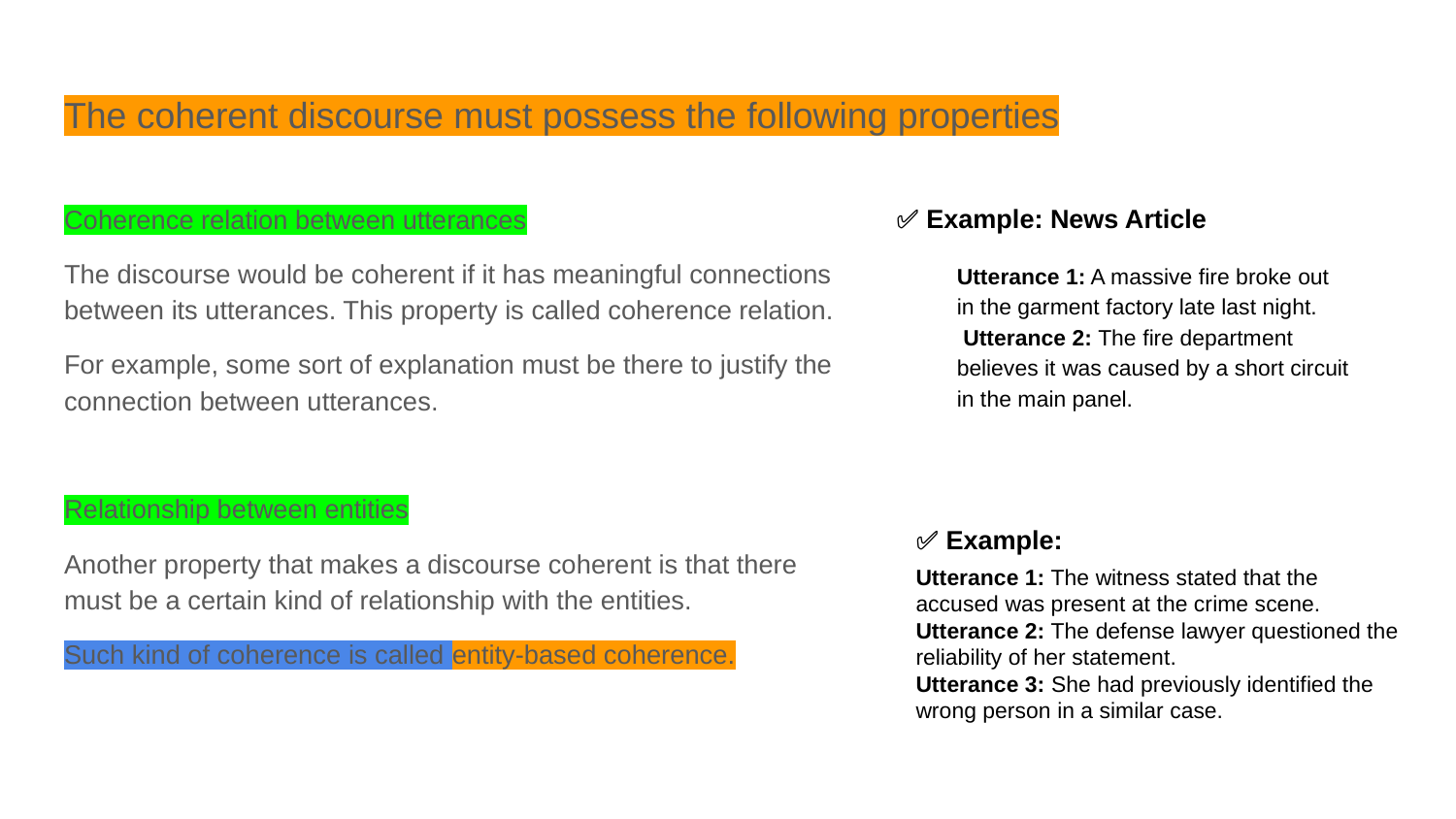

# The coherent discourse must possess the following properties

Coherence relation between utterances
The discourse would be coherent if it has meaningful connections between its utterances. This property is called coherence relation.
For example, some sort of explanation must be there to justify the connection between utterances.

Relationship between entities
Another property that makes a discourse coherent is that there must be a certain kind of relationship with the entities.
Such kind of coherence is called entity-based coherence.
✅ Example: News Article
Utterance 1: A massive fire broke out in the garment factory late last night.
 Utterance 2: The fire department believes it was caused by a short circuit in the main panel.

✅ Example:
Utterance 1: The witness stated that the accused was present at the crime scene.
Utterance 2: The defense lawyer questioned the reliability of her statement.
Utterance 3: She had previously identified the wrong person in a similar case.